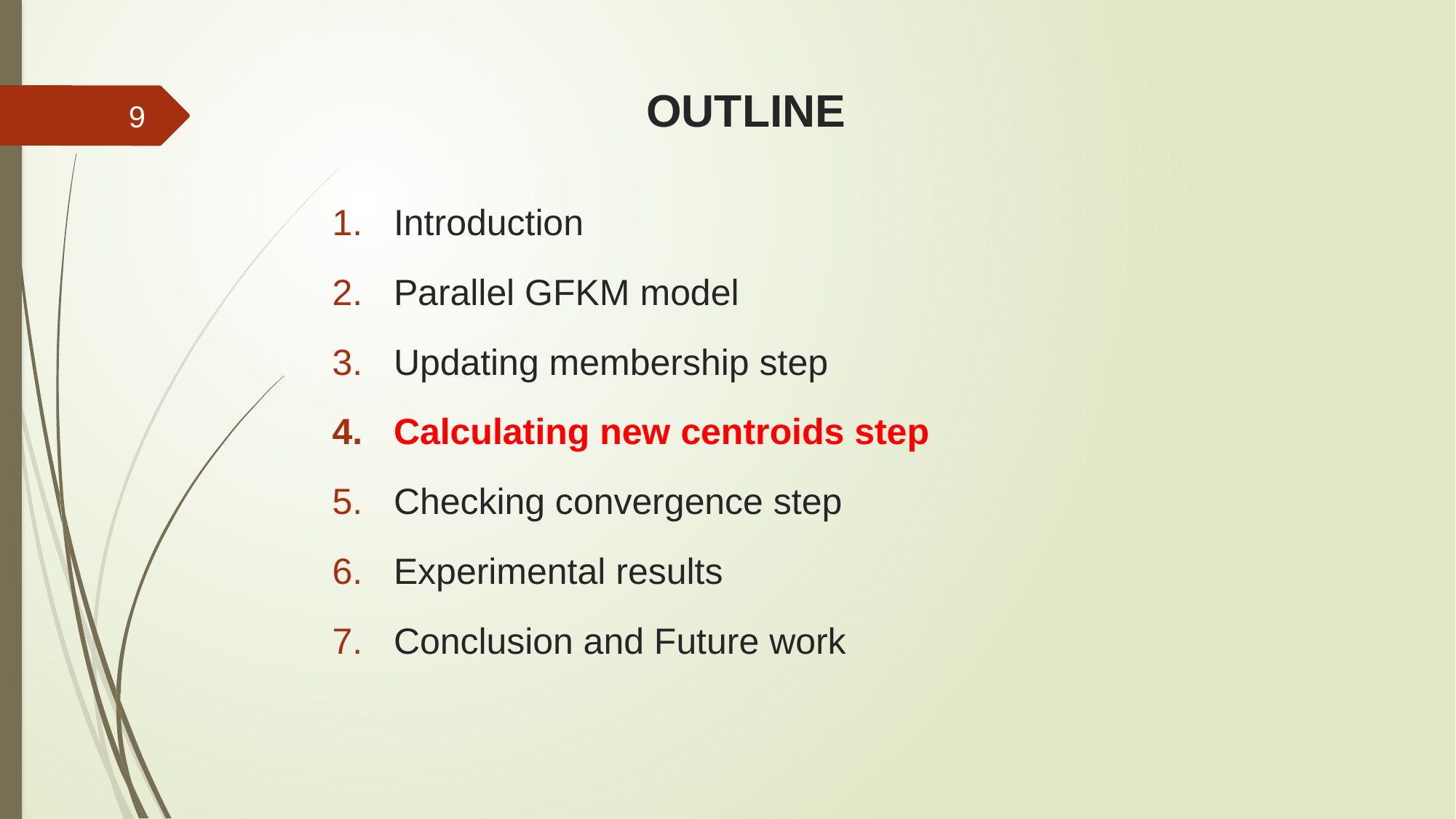

# OUTlINE
9
Introduction
Parallel GFKM model
Updating membership step
Calculating new centroids step
Checking convergence step
Experimental results
Conclusion and Future work